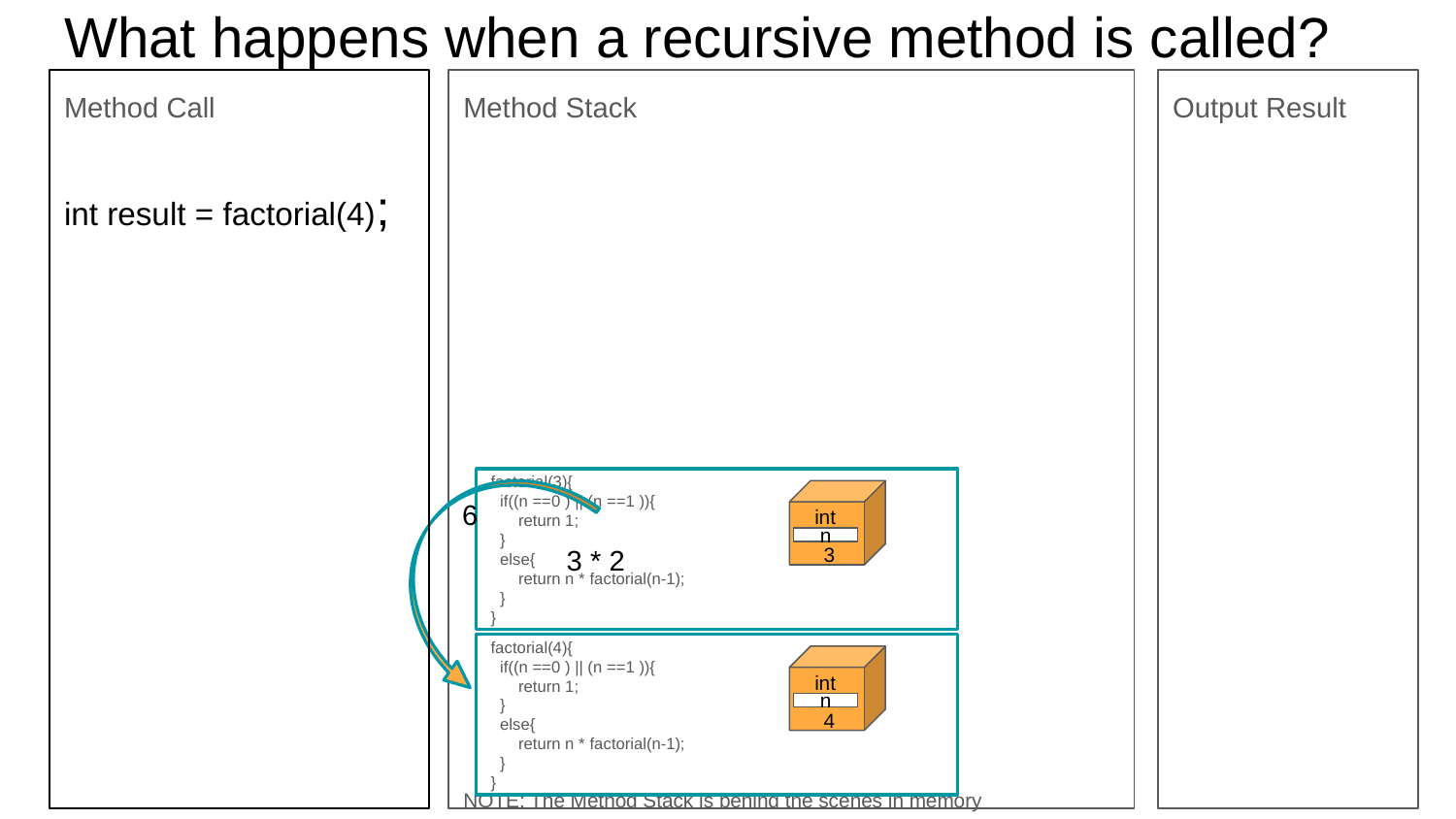

# What happens when a recursive method is called?
Output Result
Method Call

int result = factorial(4);
Method Stack

NOTE: The Method Stack is behind the scenes in memory
factorial(3){
  if((n ==0 ) || (n ==1 )){
      return 1;
  }
  else{
      return n * factorial(n-1);
  }
}

int
n
3
6

3 * 2
factorial(4){
  if((n ==0 ) || (n ==1 )){
      return 1;
  }
  else{
      return n * factorial(n-1);
  }
}

int
n
4